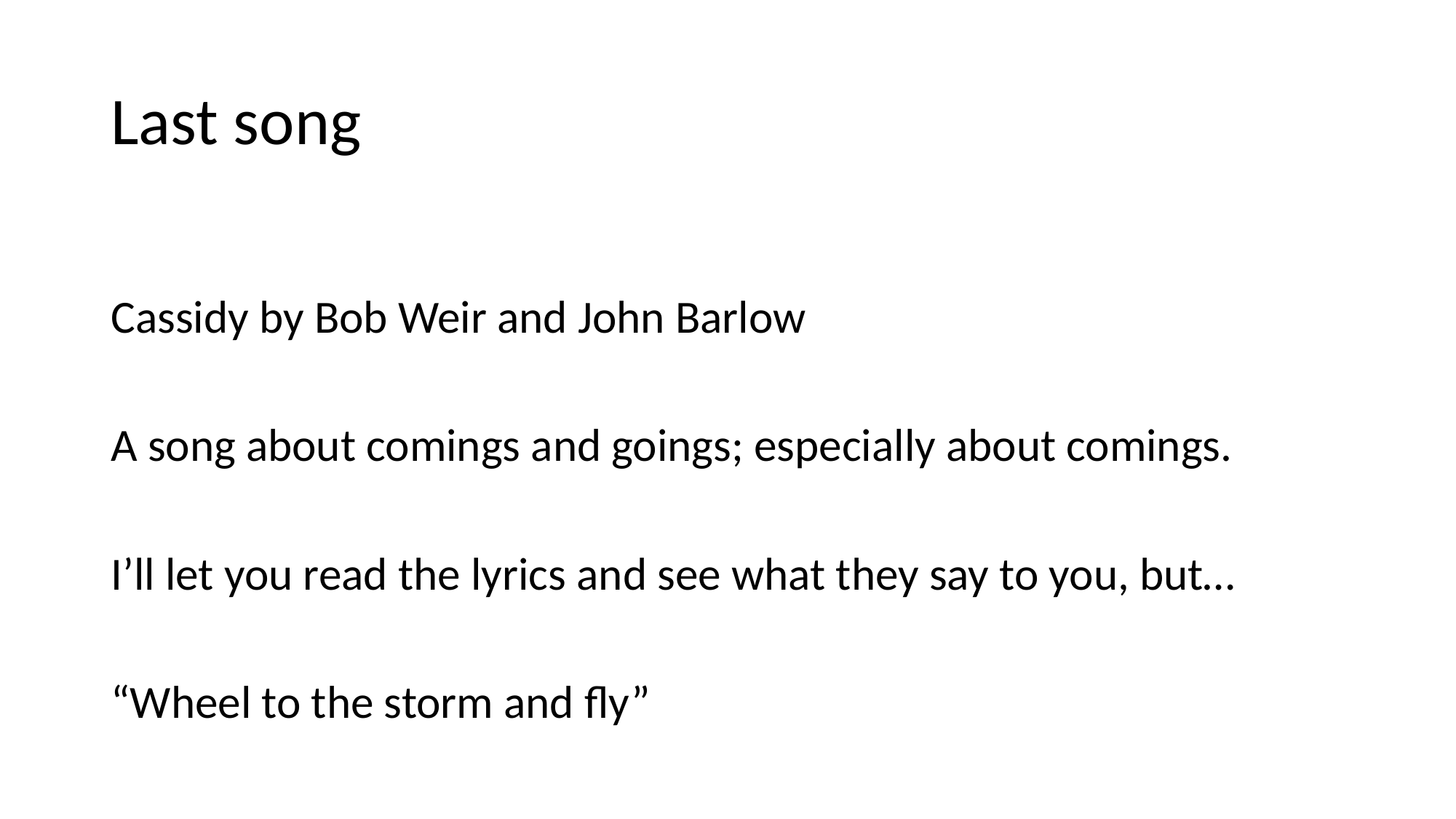

# Last song

Cassidy by Bob Weir and John Barlow

A song about comings and goings; especially about comings.

I’ll let you read the lyrics and see what they say to you, but…

“Wheel to the storm and fly”